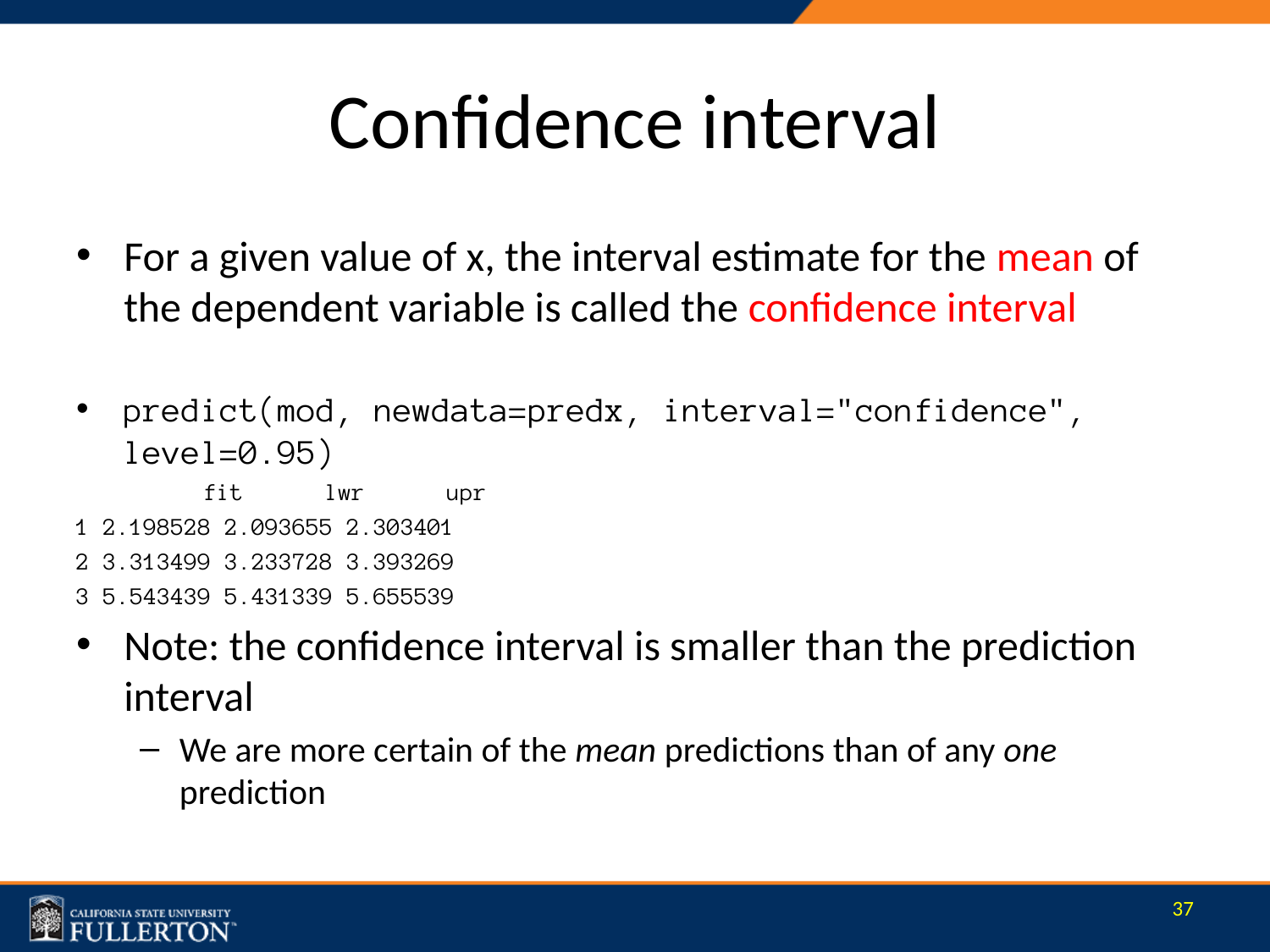

# Confidence interval
For a given value of x, the interval estimate for the mean of the dependent variable is called the confidence interval

predict(mod, newdata=predx, interval="confidence", level=0.95)
	fit      lwr      upr
1 2.198528 2.093655 2.303401
2 3.313499 3.233728 3.393269
3 5.543439 5.431339 5.655539
Note: the confidence interval is smaller than the prediction interval
We are more certain of the mean predictions than of any one prediction

37